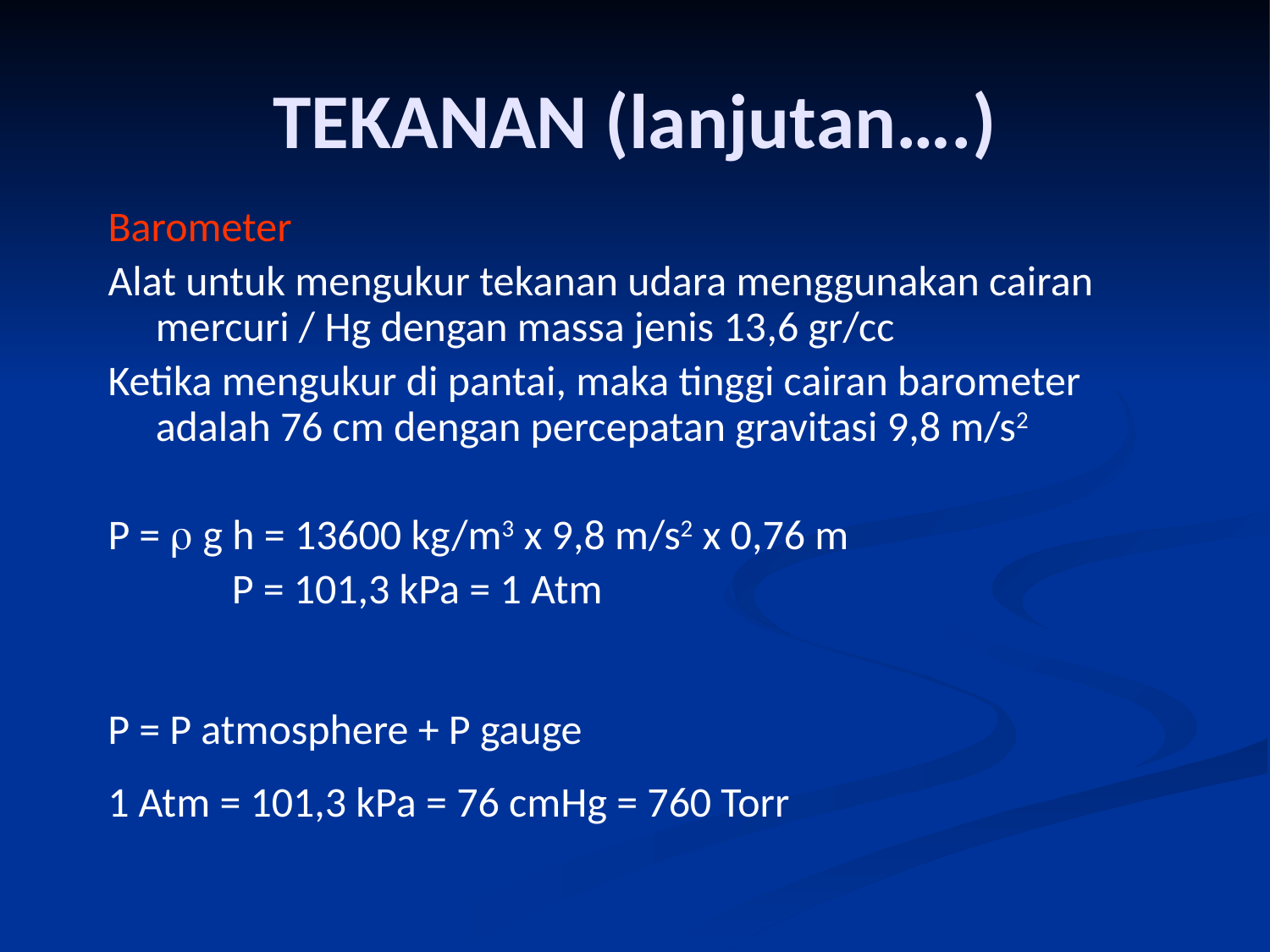

# TEKANAN (lanjutan….)
Barometer
Alat untuk mengukur tekanan udara menggunakan cairan mercuri / Hg dengan massa jenis 13,6 gr/cc
Ketika mengukur di pantai, maka tinggi cairan barometer adalah 76 cm dengan percepatan gravitasi 9,8 m/s2

P = ρ g h = 13600 kg/m3 x 9,8 m/s2 x 0,76 m
             P = 101,3 kPa = 1 Atm
P = P atmosphere + P gauge
1 Atm = 101,3 kPa = 76 cmHg = 760 Torr